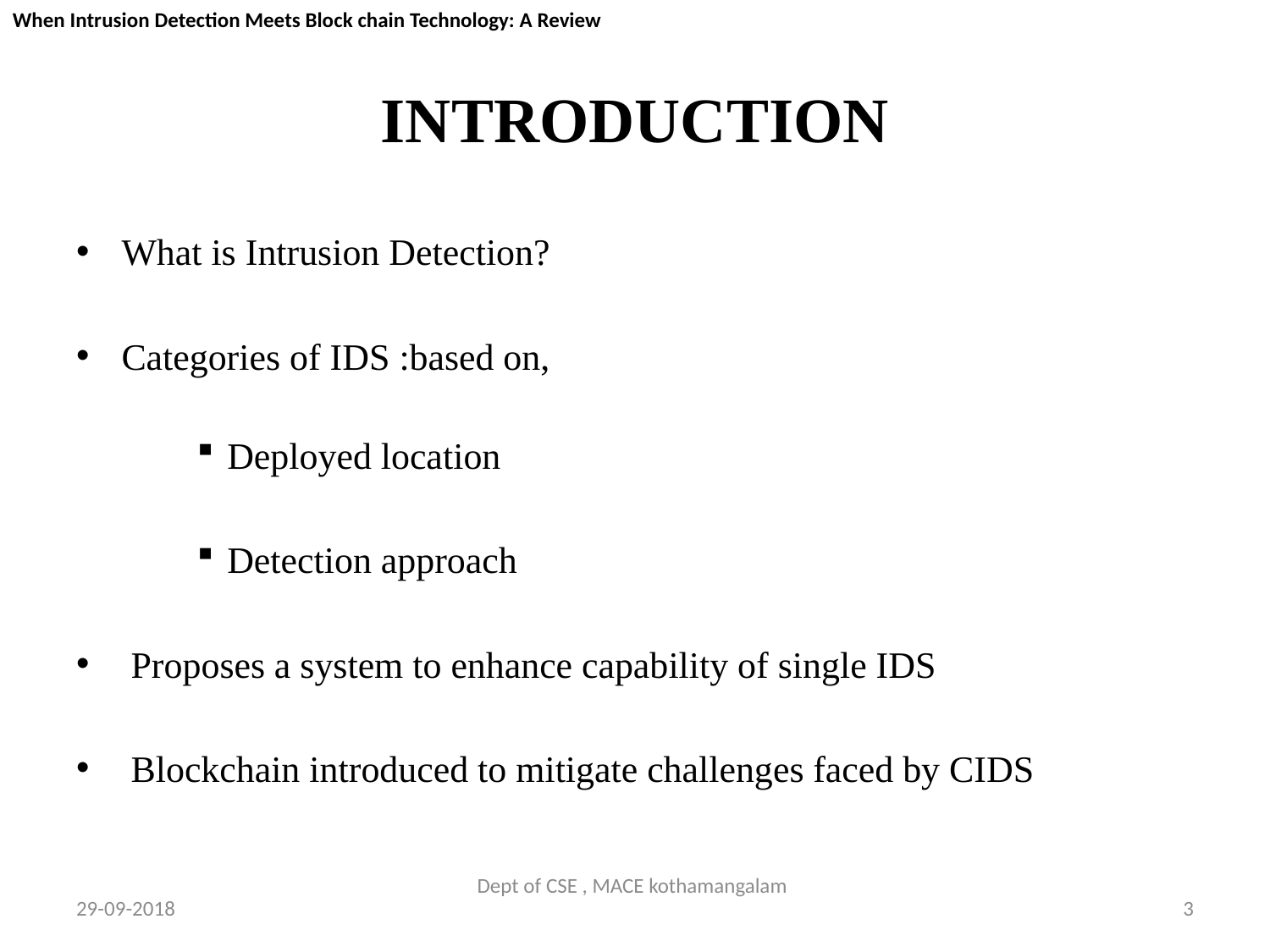

When Intrusion Detection Meets Block chain Technology: A Review
# INTRODUCTION
What is Intrusion Detection?

Categories of IDS :based on,

Deployed location

Detection approach

 Proposes a system to enhance capability of single IDS

 Blockchain introduced to mitigate challenges faced by CIDS

Dept of CSE , MACE kothamangalam
29-09-2018
3